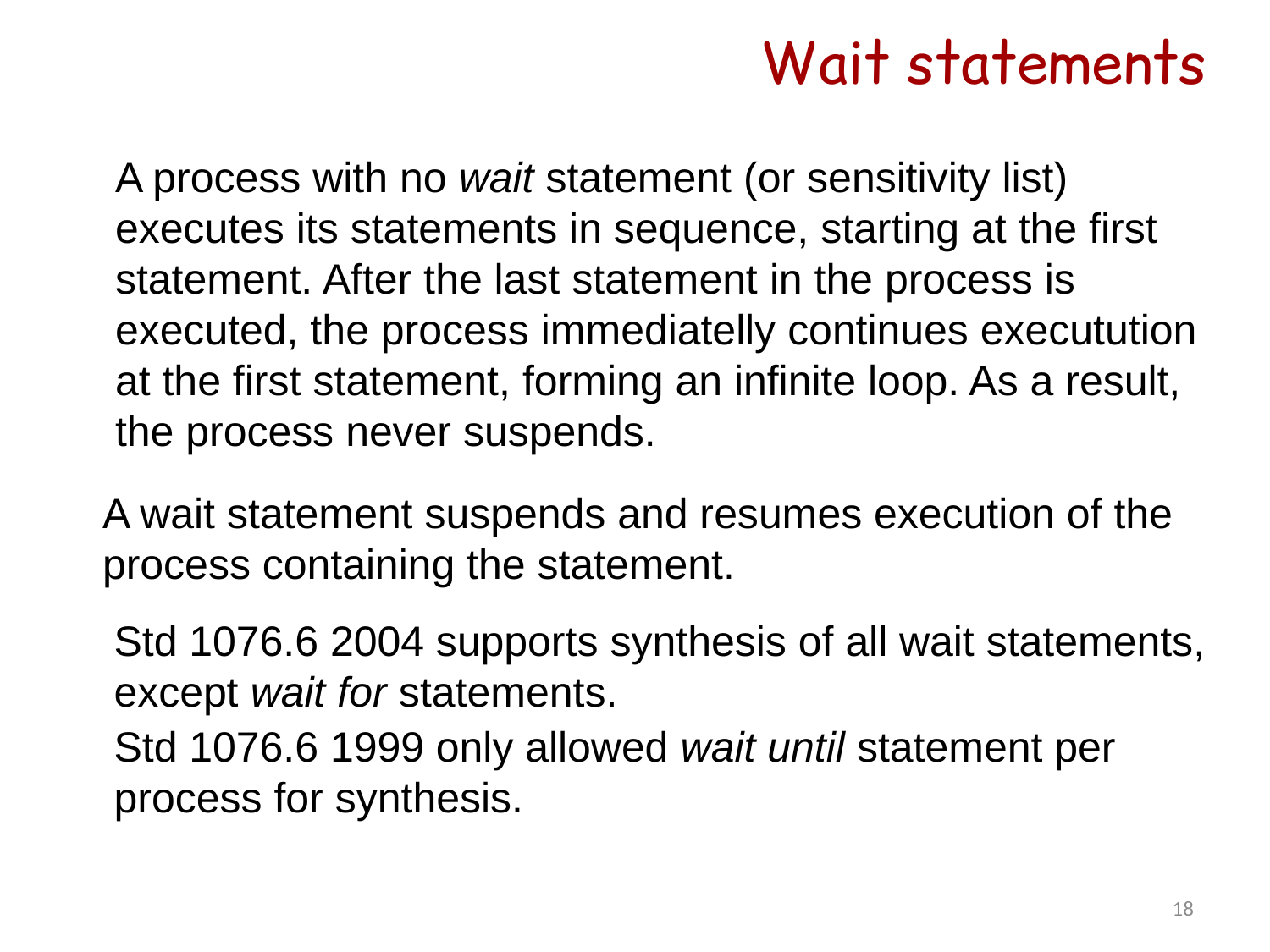

# Wait statements
A process with no wait statement (or sensitivity list) executes its statements in sequence, starting at the first statement. After the last statement in the process is executed, the process immediatelly continues executution at the first statement, forming an infinite loop. As a result, the process never suspends.
A wait statement suspends and resumes execution of the process containing the statement.
Std 1076.6 2004 supports synthesis of all wait statements, except wait for statements.
Std 1076.6 1999 only allowed wait until statement per process for synthesis.
18